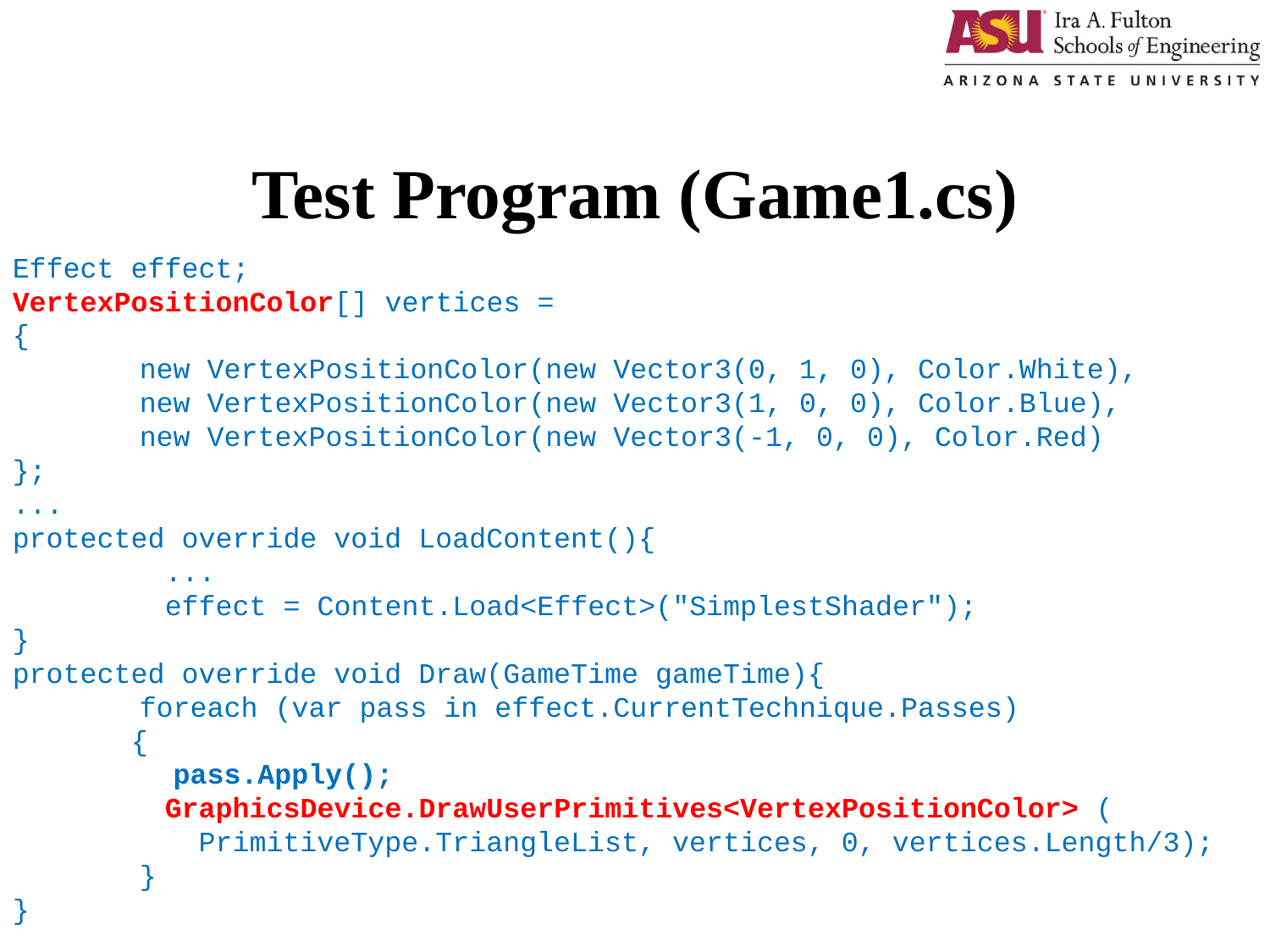

# Test Program (Game1.cs)
Effect effect;
VertexPositionColor[] vertices =
{
	new VertexPositionColor(new Vector3(0, 1, 0), Color.White),
	new VertexPositionColor(new Vector3(1, 0, 0), Color.Blue),
	new VertexPositionColor(new Vector3(-1, 0, 0), Color.Red)
};
...
protected override void LoadContent(){
         ...
         effect = Content.Load<Effect>("SimplestShader");
}
protected override void Draw(GameTime gameTime){
	foreach (var pass in effect.CurrentTechnique.Passes)
       {
 	  pass.Apply();
         GraphicsDevice.DrawUserPrimitives<VertexPositionColor> (
           PrimitiveType.TriangleList, vertices, 0, vertices.Length/3);
	}
}
1/9/2018